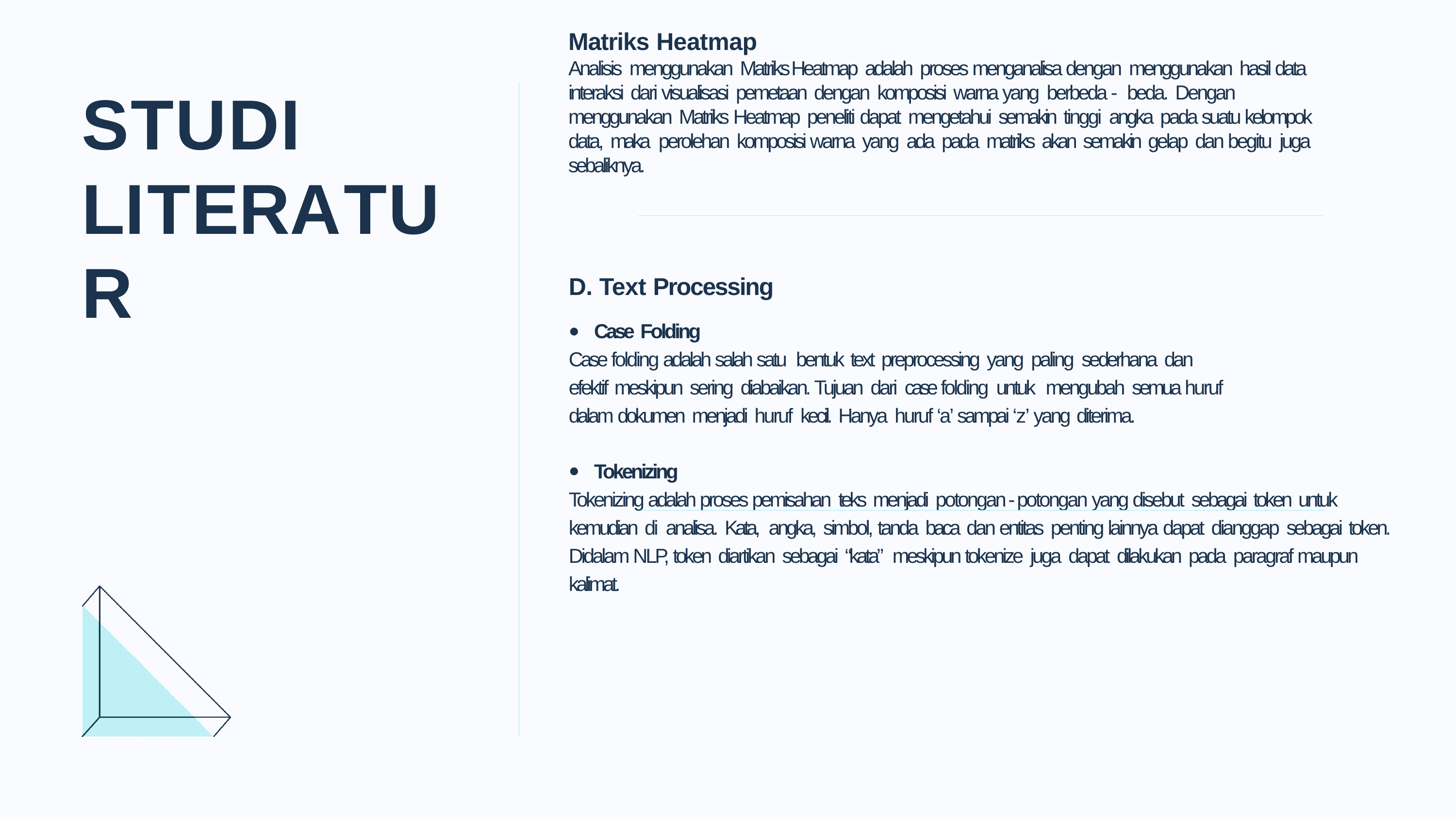

# Matriks Heatmap Analisis  menggunakan  Matriks Heatmap  adalah  proses menganalisa dengan  menggunakan  hasil data  interaksi  dari visualisasi  pemetaan  dengan  komposisi  warna yang  berbeda - beda.  Dengan menggunakan  Matriks  Heatmap  peneliti  dapat  mengetahui  semakin  tinggi  angka  pada suatu kelompok  data,  maka   perolehan  komposisi warna  yang  ada  pada  matriks  akan  semakin  gelap  dan begitu  juga  sebaliknya.
STUDI  LITERATUR

D. Text Processing
Case Folding
Case folding adalah salah satu  bentuk text  preprocessing  yang  paling  sederhana  dan efektif meskipun  sering  diabaikan. Tujuan  dari  case folding  untuk  mengubah  semua huruf dalam  dokumen  menjadi  huruf  kecil.  Hanya  huruf ‘a’ sampai ‘z’ yang diterima.

Tokenizing
Tokenizing adalah proses pemisahan teks menjadi  potongan - potongan yang disebut  sebagai token untuk kemudian  di  analisa.  Kata,   angka,  simbol,  tanda baca dan entitas  penting lainnya  dapat  dianggap sebagai token. Didalam NLP, token  diartikan  sebagai  “kata”   meskipun tokenize  juga  dapat  dilakukan  pada  paragraf maupun kalimat.